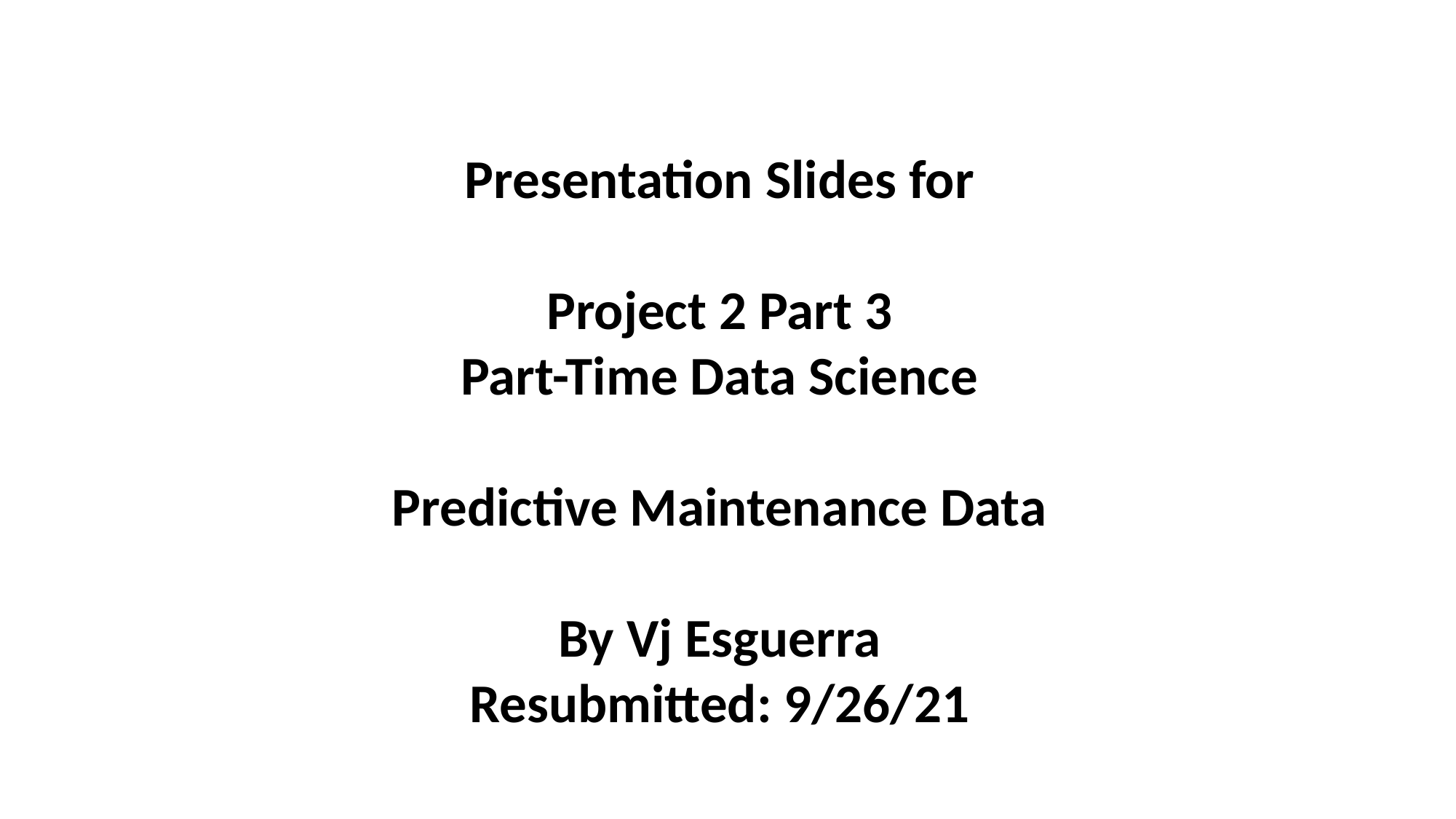

Presentation Slides for

Project 2 Part 3
Part-Time Data Science

Predictive Maintenance Data

By Vj Esguerra
Resubmitted: 9/26/21